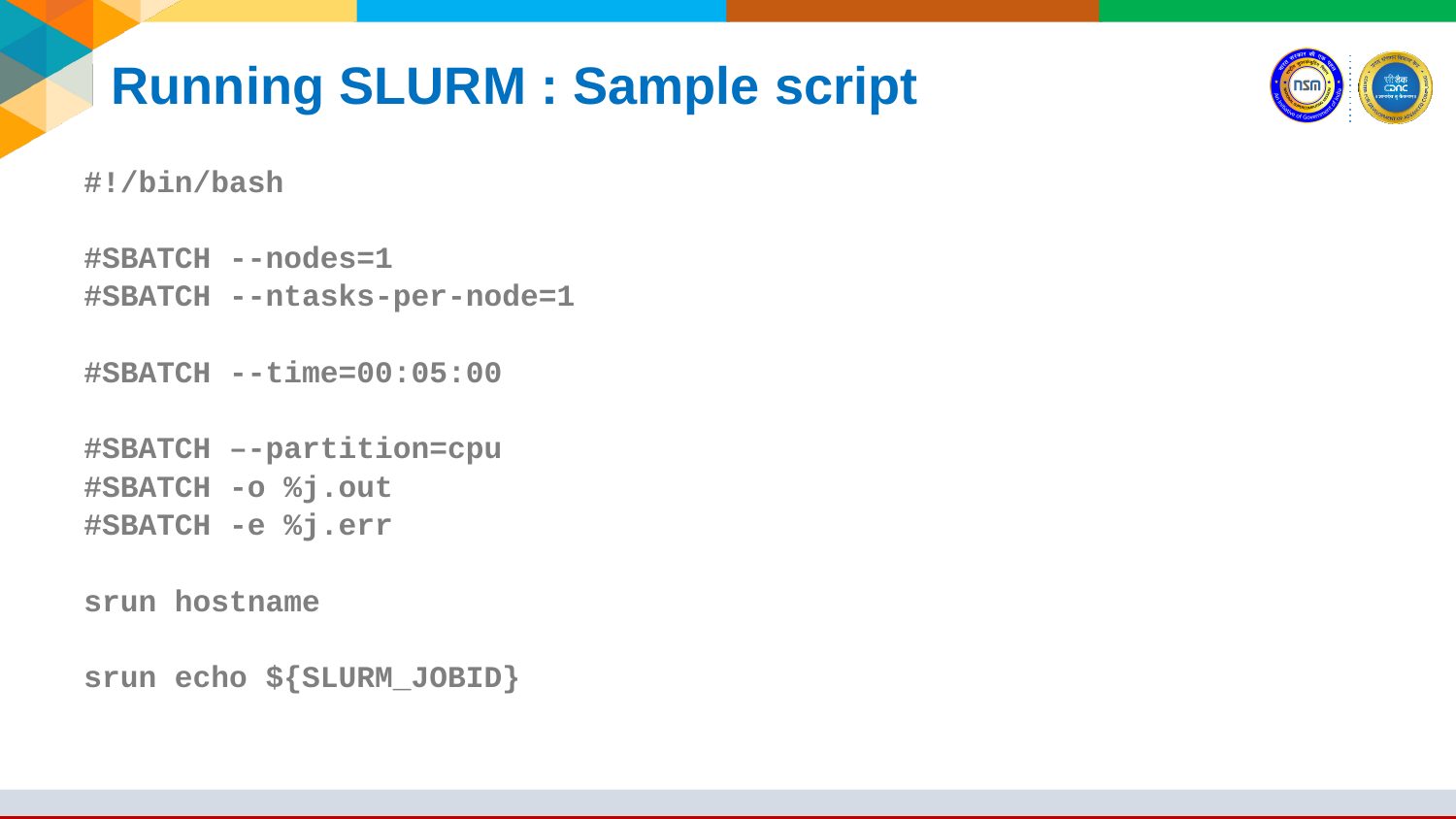

# Running SLURM : Sample script
#!/bin/bash

#SBATCH --nodes=1
#SBATCH --ntasks-per-node=1

#SBATCH --time=00:05:00

#SBATCH –-partition=cpu
#SBATCH -o %j.out
#SBATCH -e %j.err

srun hostname

srun echo ${SLURM_JOBID}